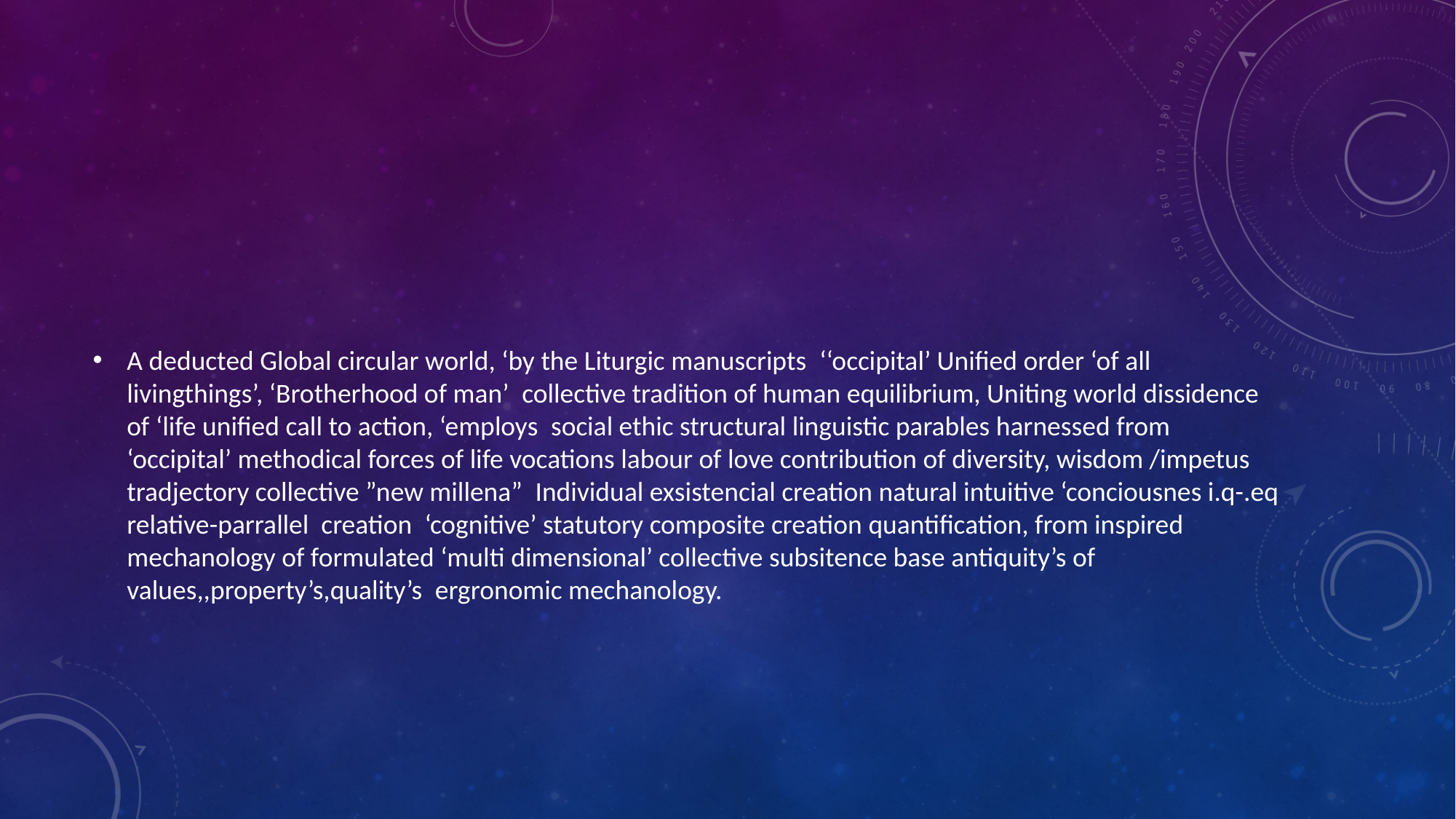

#
A deducted Global circular world, ‘by the Liturgic manuscripts  ‘‘occipital’ Unified order ‘of all  livingthings’, ‘Brotherhood of man’  collective tradition of human equilibrium, Uniting world dissidence of ‘life unified call to action, ‘employs  social ethic structural linguistic parables harnessed from ‘occipital’ methodical forces of life vocations labour of love contribution of diversity, wisdom /impetus tradjectory collective ”new millena”  Individual exsistencial creation natural intuitive ‘conciousnes i.q-.eq relative-parrallel  creation  ‘cognitive’ statutory composite creation quantification, from inspired mechanology of formulated ‘multi dimensional’ collective subsitence base antiquity’s of values,,property’s,quality’s  ergronomic mechanology.